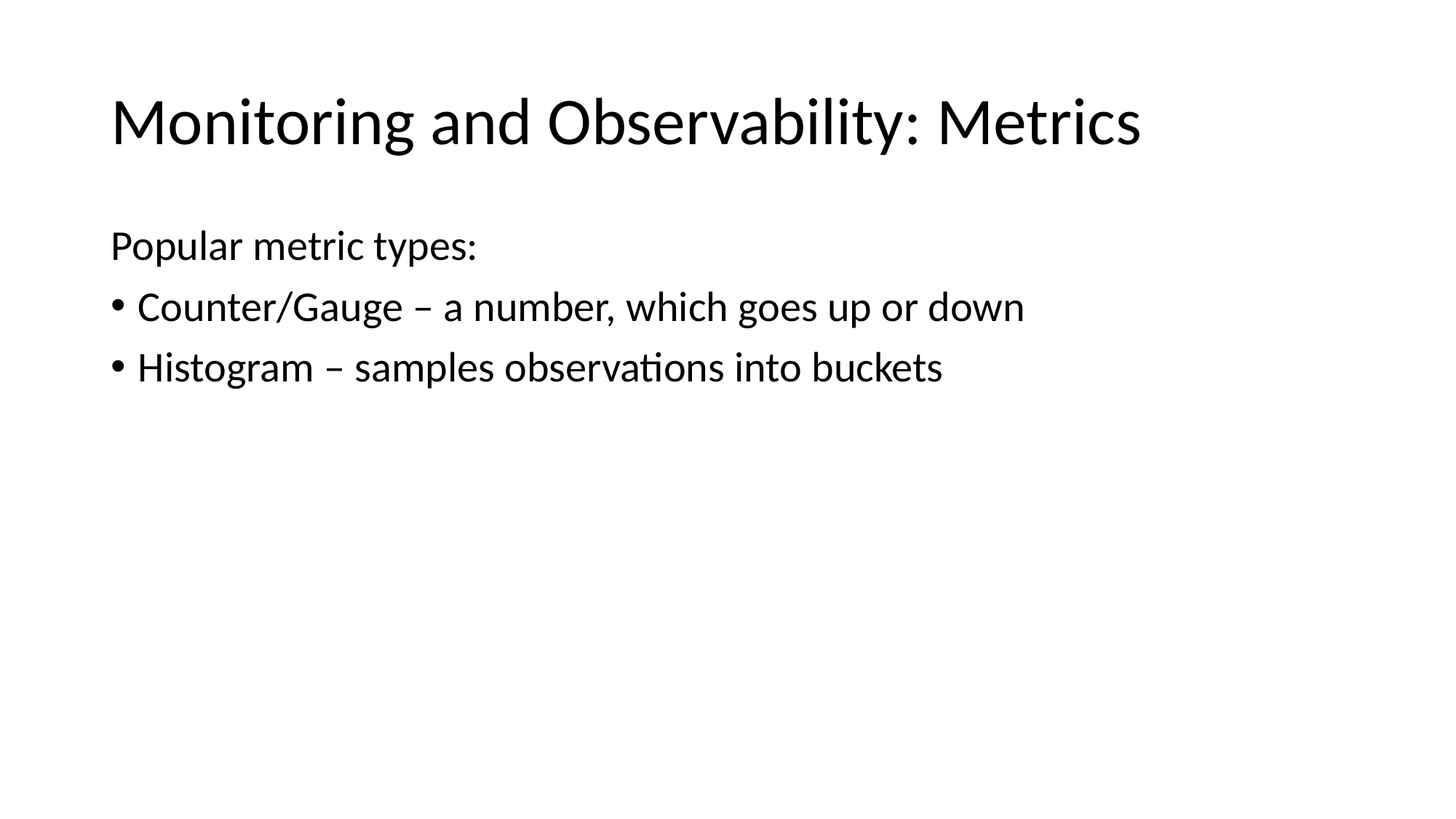

# Monitoring and Observability: Metrics
Popular metric types:
Counter/Gauge – a number, which goes up or down
Histogram – samples observations into buckets